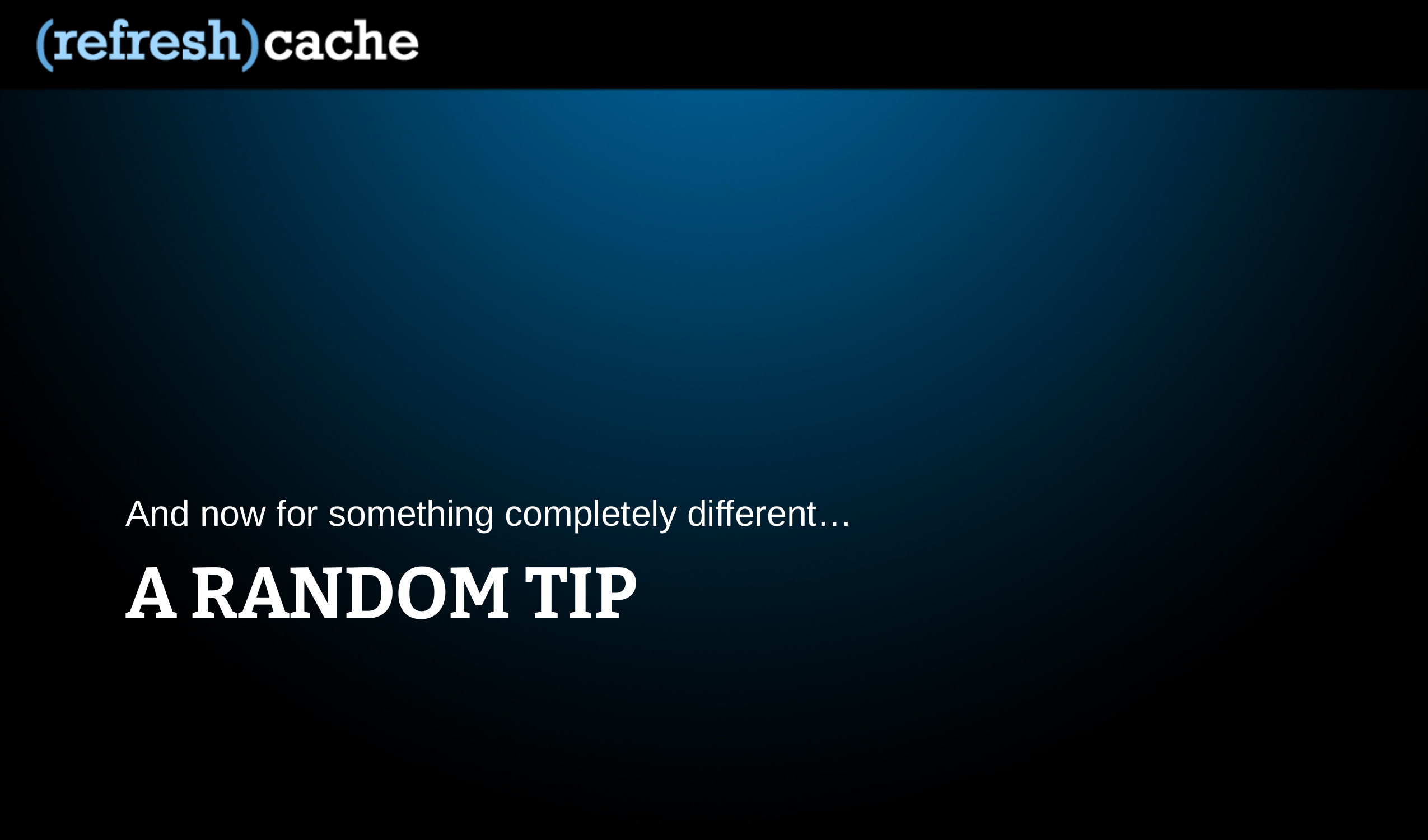

And now for something completely different…
# A Random tip